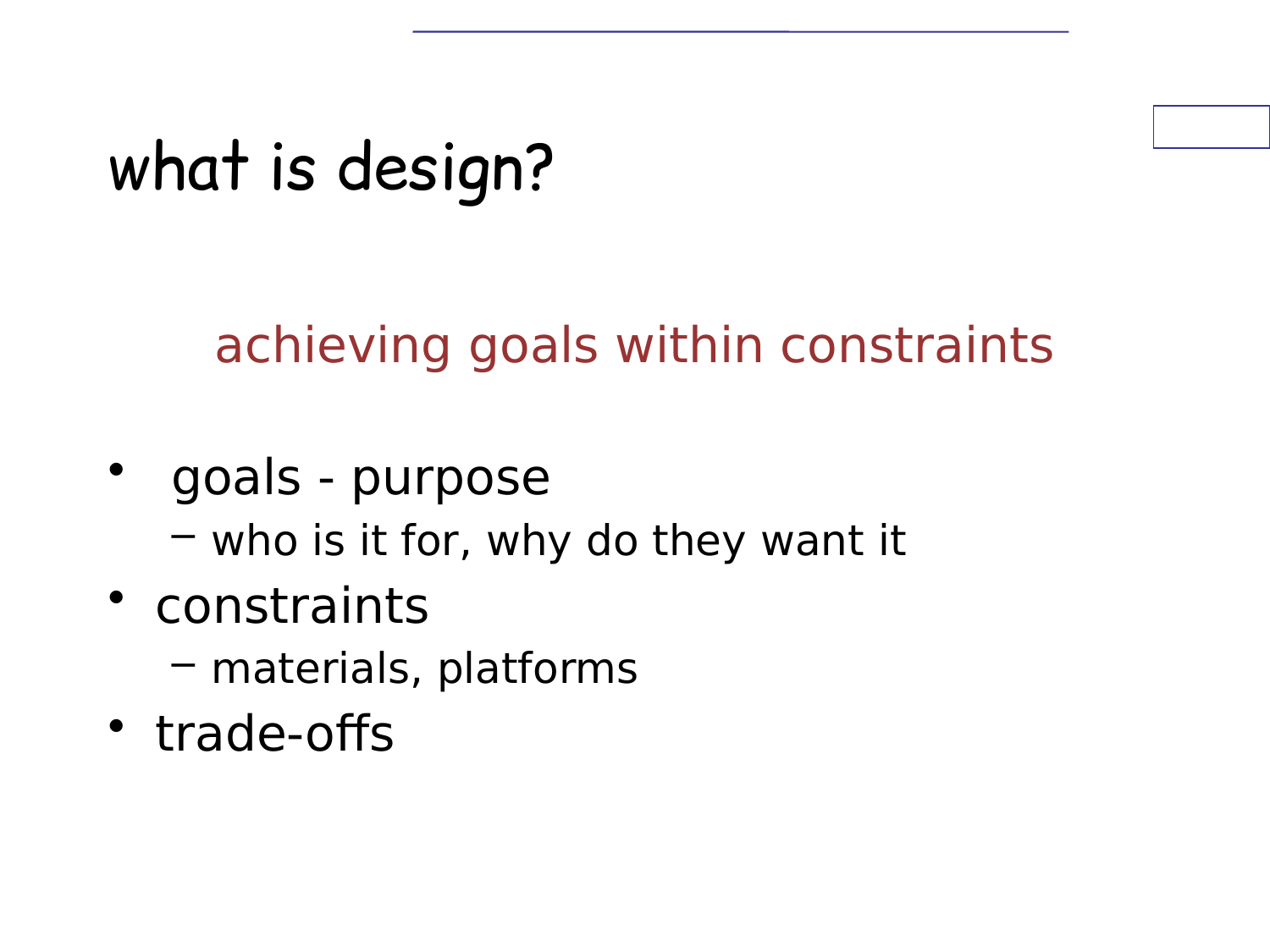

# what is design?
achieving goals within constraints

 goals - purpose
who is it for, why do they want it
constraints
materials, platforms
trade-offs